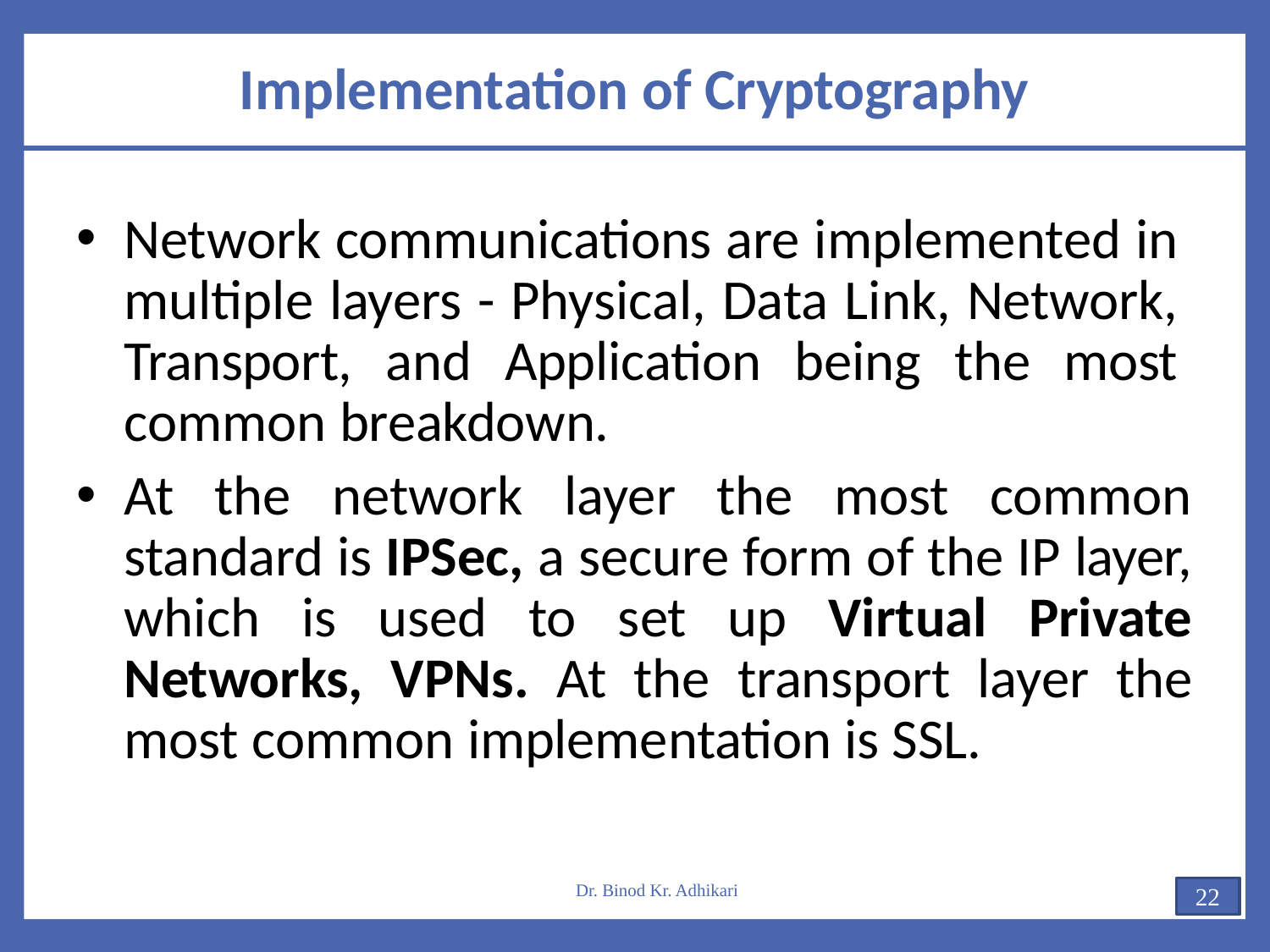

# Implementation of Cryptography
Network communications are implemented in multiple layers - Physical, Data Link, Network, Transport, and Application being the most common breakdown.
At the network layer the most common standard is IPSec, a secure form of the IP layer, which is used to set up Virtual Private Networks, VPNs. At the transport layer the most common implementation is SSL.
Dr. Binod Kr. Adhikari